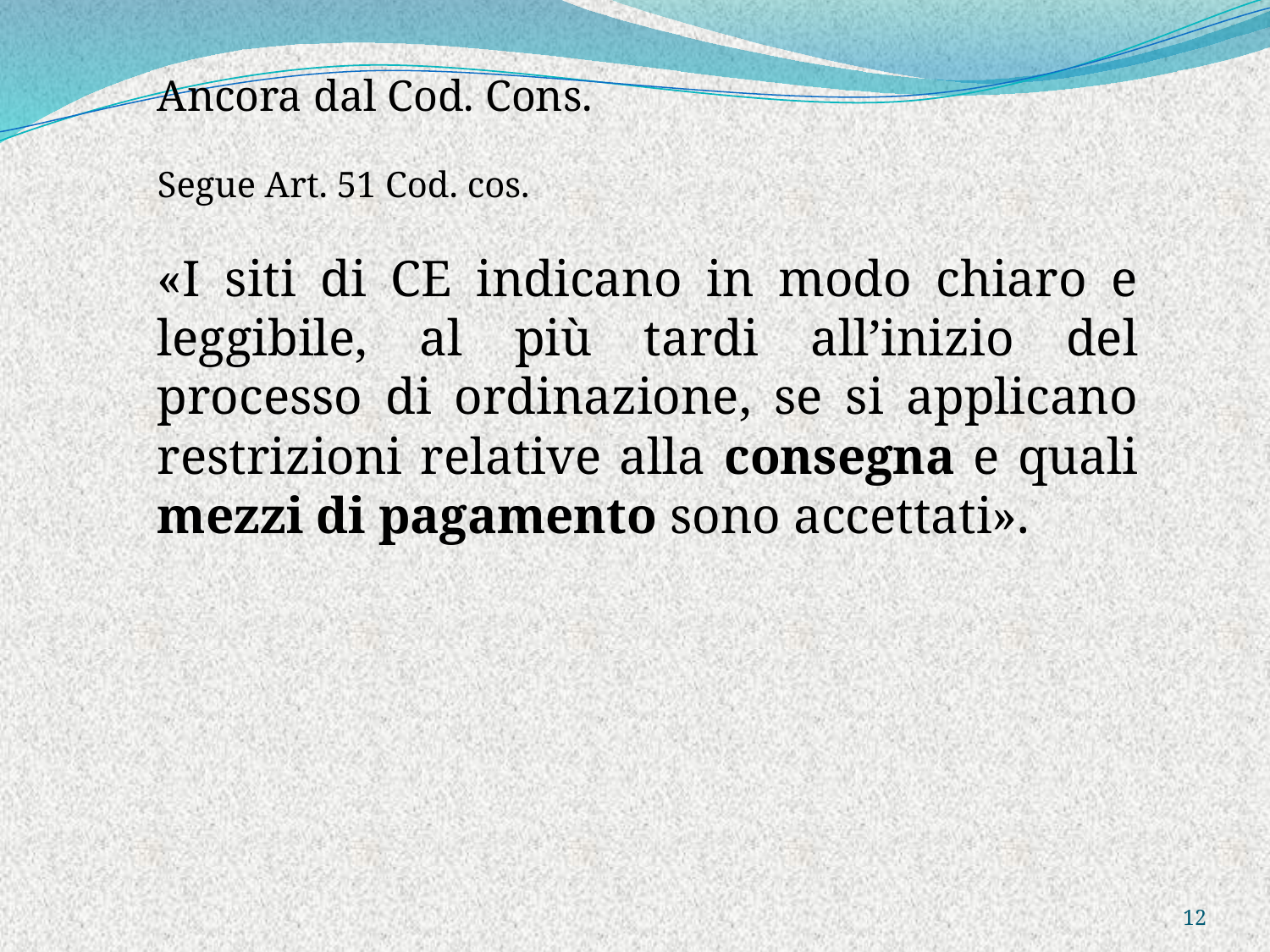

Ancora dal Cod. Cons.

Segue Art. 51 Cod. cos.

«I siti di CE indicano in modo chiaro e leggibile, al più tardi all’inizio del processo di ordinazione, se si applicano restrizioni relative alla consegna e quali mezzi di pagamento sono accettati».

12